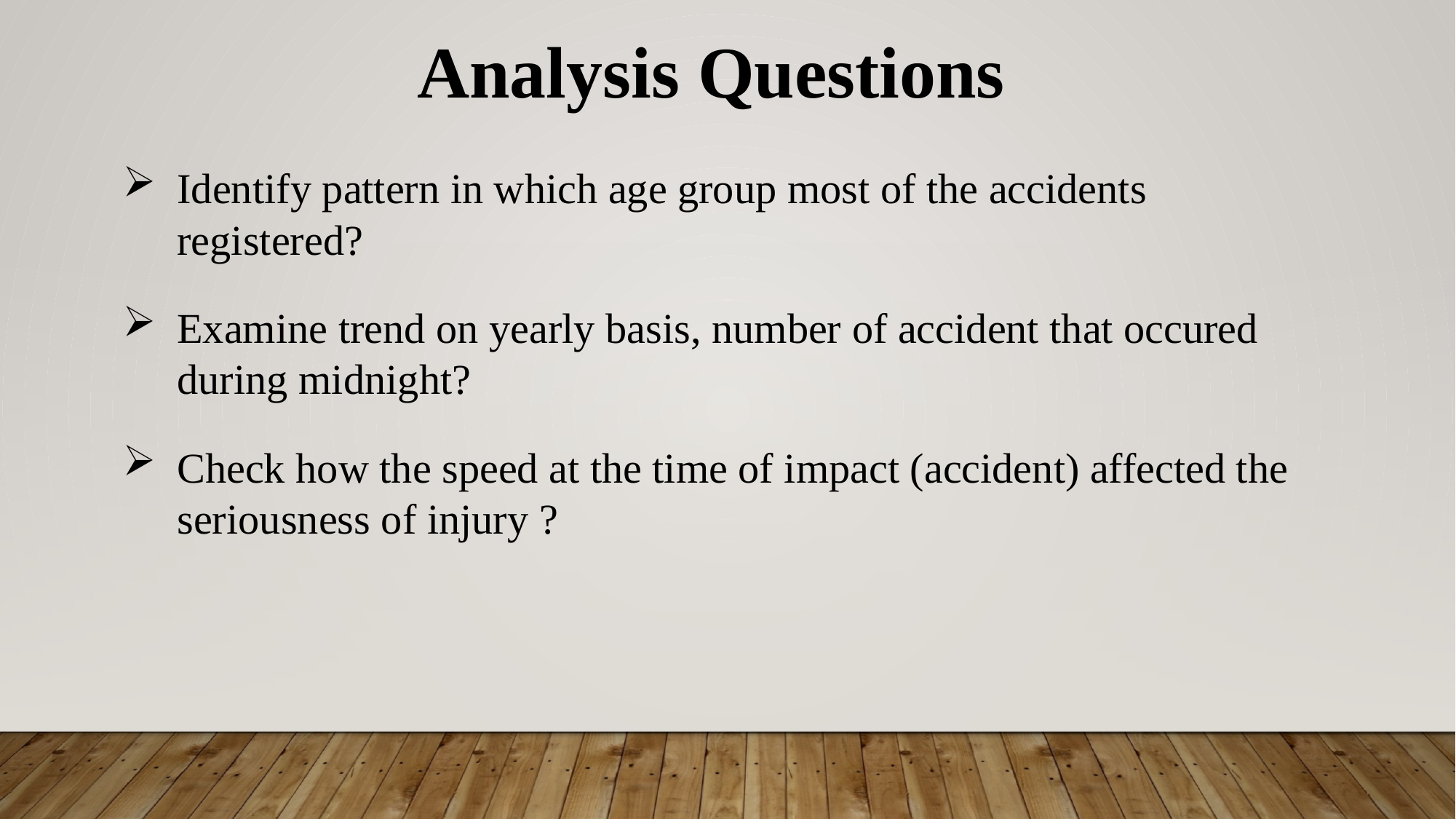

Analysis Questions
Identify pattern in which age group most of the accidents registered?
Examine trend on yearly basis, number of accident that occured during midnight?
Check how the speed at the time of impact (accident) affected the seriousness of injury ?